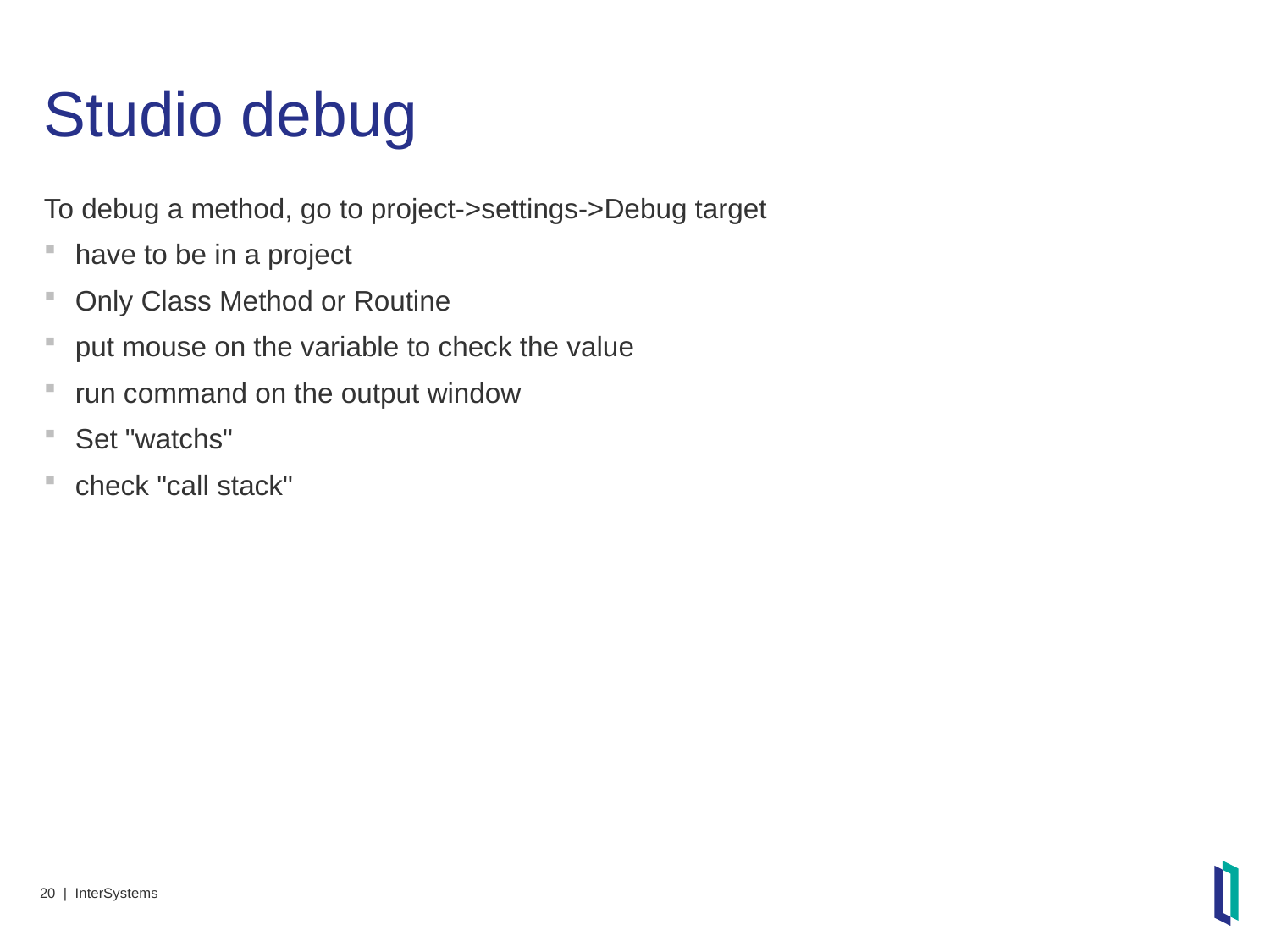

# Studio debug
To debug a method, go to project->settings->Debug target
have to be in a project
Only Class Method or Routine
put mouse on the variable to check the value
run command on the output window
Set "watchs"
check "call stack"